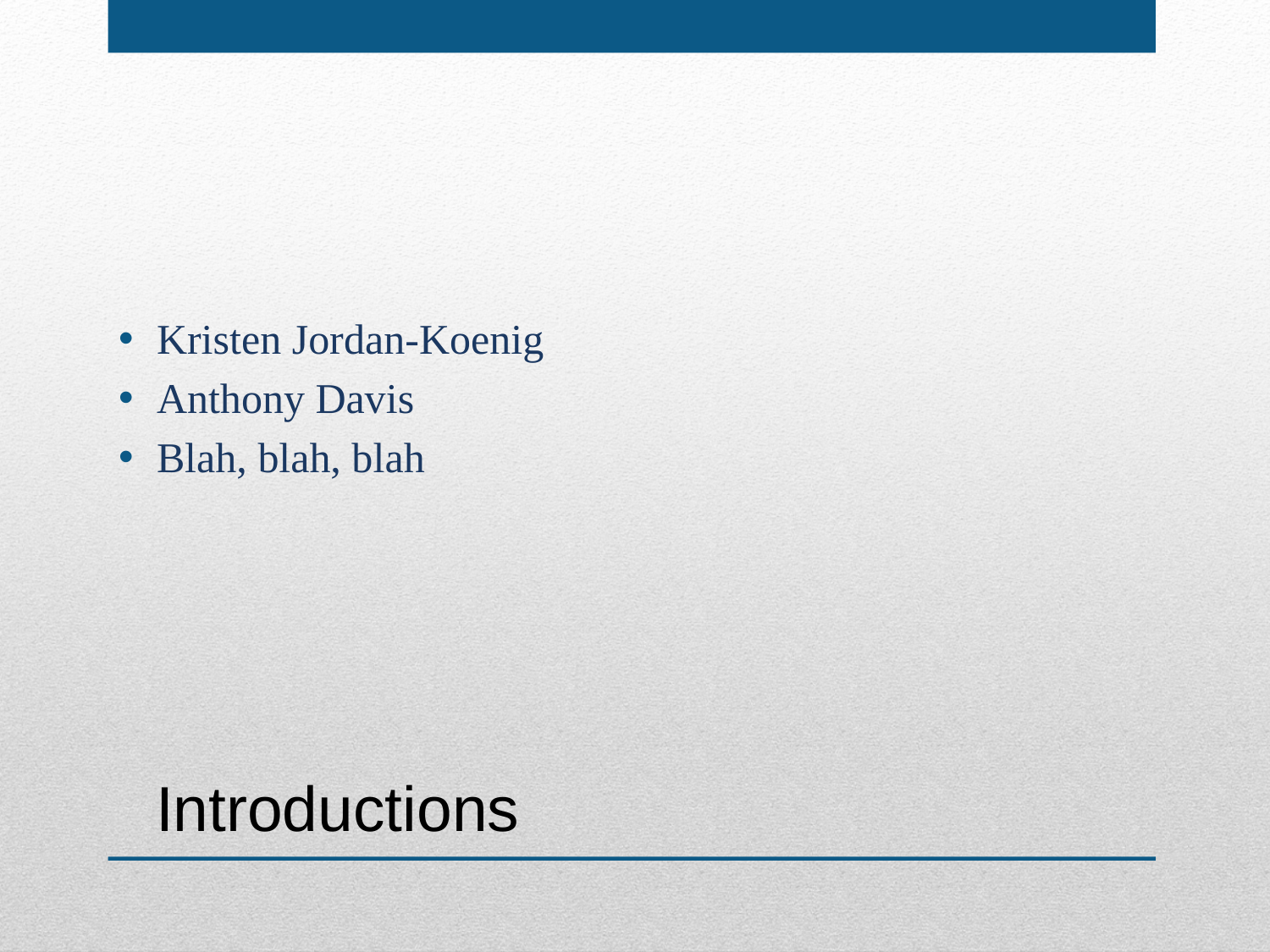

Kristen Jordan-Koenig
Anthony Davis
Blah, blah, blah
Introductions